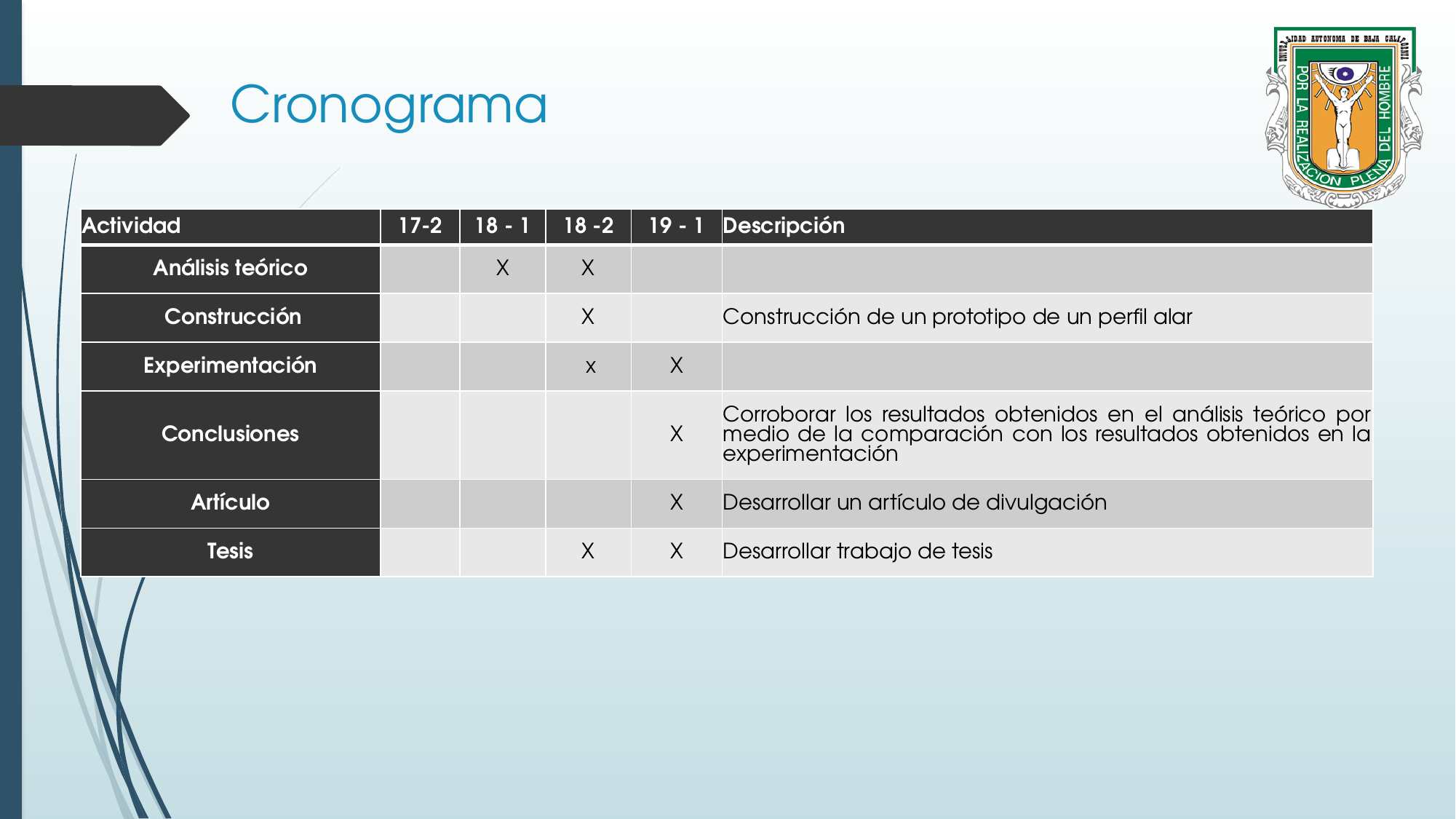

# Cronograma
| Actividad | 17-2 | 18 - 1 | 18 -2 | 19 - 1 | Descripción |
| --- | --- | --- | --- | --- | --- |
| Análisis teórico |  | X | X |  |  |
| Construcción |  |  | X |  | Construcción de un prototipo de un perfil alar |
| Experimentación |  |  | x | X |  |
| Conclusiones |  |  |  | X | Corroborar los resultados obtenidos en el análisis teórico por medio de la comparación con los resultados obtenidos en la experimentación |
| Artículo |  |  |  | X | Desarrollar un artículo de divulgación |
| Tesis |  |  | X | X | Desarrollar trabajo de tesis |